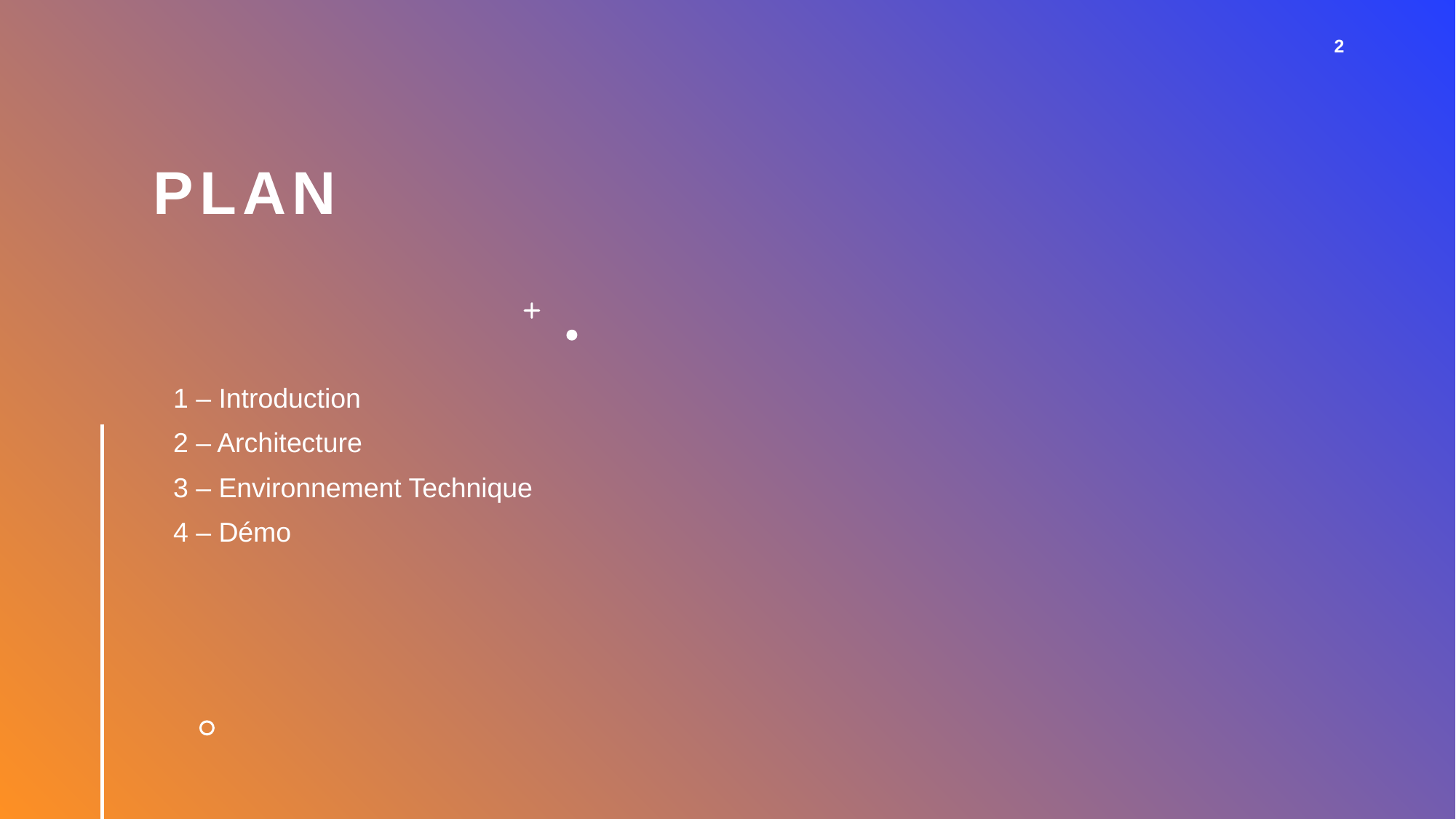

2
# PLAN
1 – Introduction
2 – Architecture
3 – Environnement Technique
4 – Démo